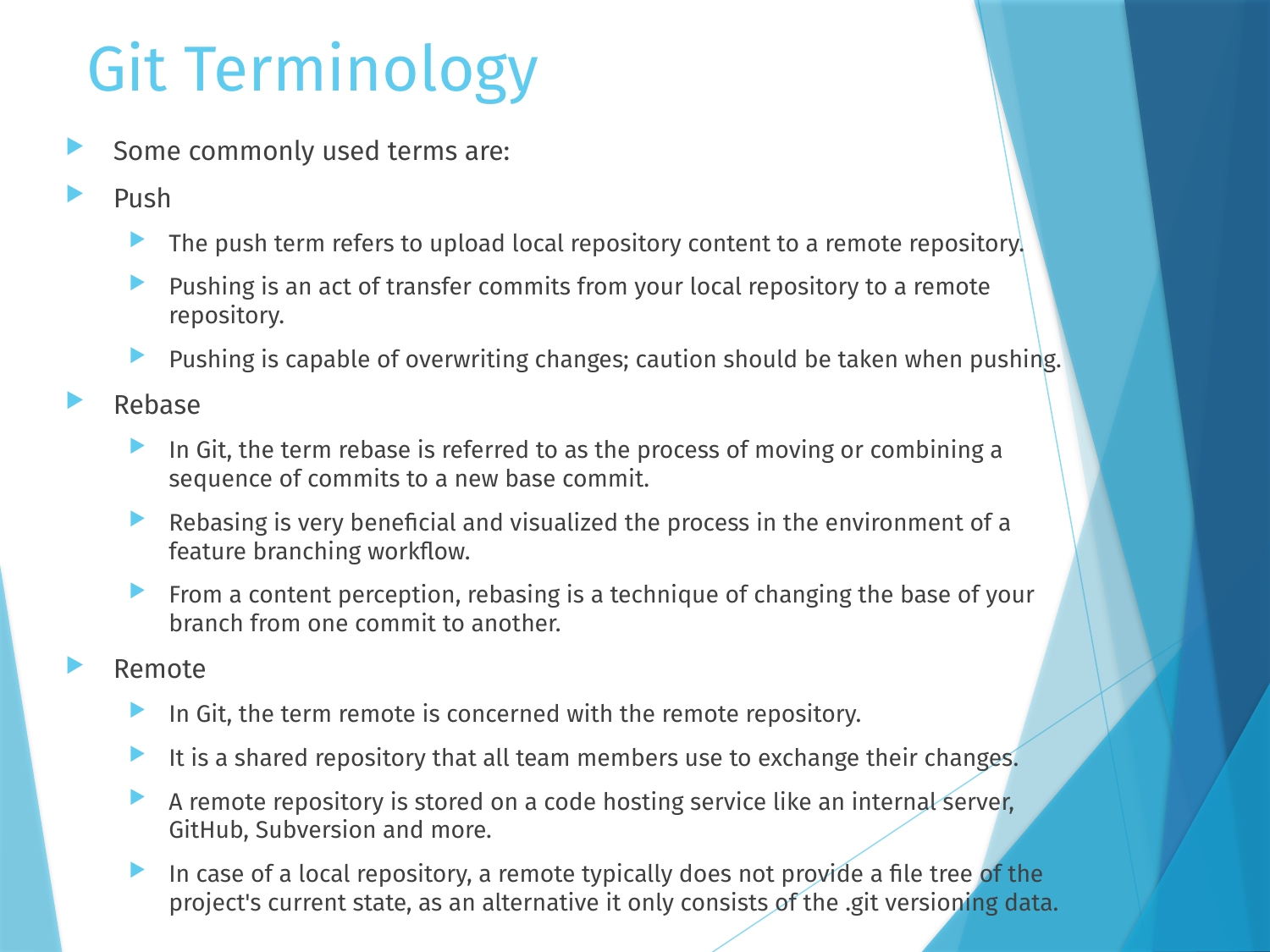

# Git Terminology
Some commonly used terms are:
Push
The push term refers to upload local repository content to a remote repository.
Pushing is an act of transfer commits from your local repository to a remote repository.
Pushing is capable of overwriting changes; caution should be taken when pushing.
Rebase
In Git, the term rebase is referred to as the process of moving or combining a sequence of commits to a new base commit.
Rebasing is very beneficial and visualized the process in the environment of a feature branching workflow.
From a content perception, rebasing is a technique of changing the base of your branch from one commit to another.
Remote
In Git, the term remote is concerned with the remote repository.
It is a shared repository that all team members use to exchange their changes.
A remote repository is stored on a code hosting service like an internal server, GitHub, Subversion and more.
In case of a local repository, a remote typically does not provide a file tree of the project's current state, as an alternative it only consists of the .git versioning data.